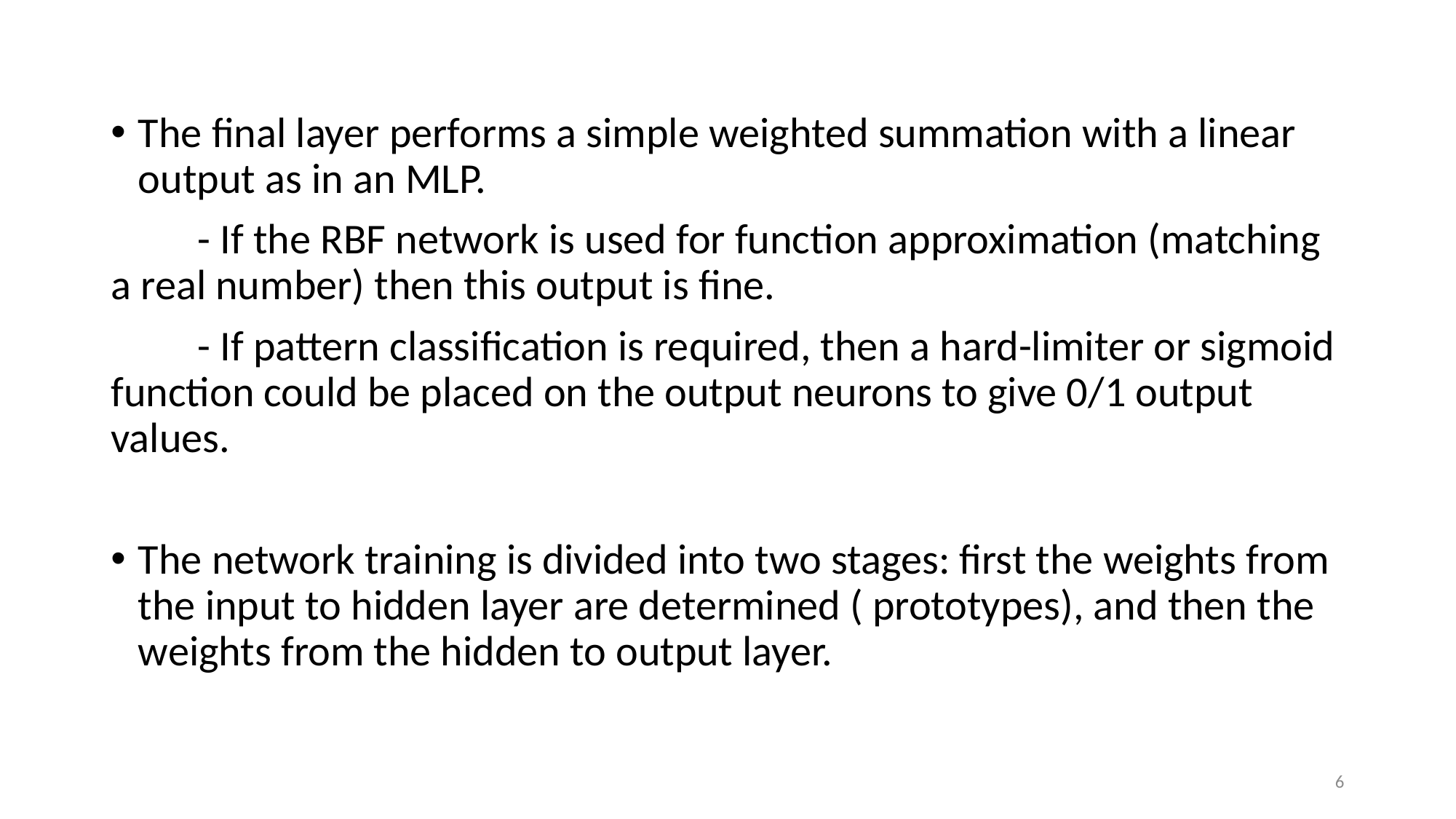

The final layer performs a simple weighted summation with a linear output as in an MLP.
         - If the RBF network is used for function approximation (matching a real number) then this output is fine.
         - If pattern classification is required, then a hard-limiter or sigmoid function could be placed on the output neurons to give 0/1 output values.

The network training is divided into two stages: first the weights from the input to hidden layer are determined ( prototypes), and then the weights from the hidden to output layer.

6